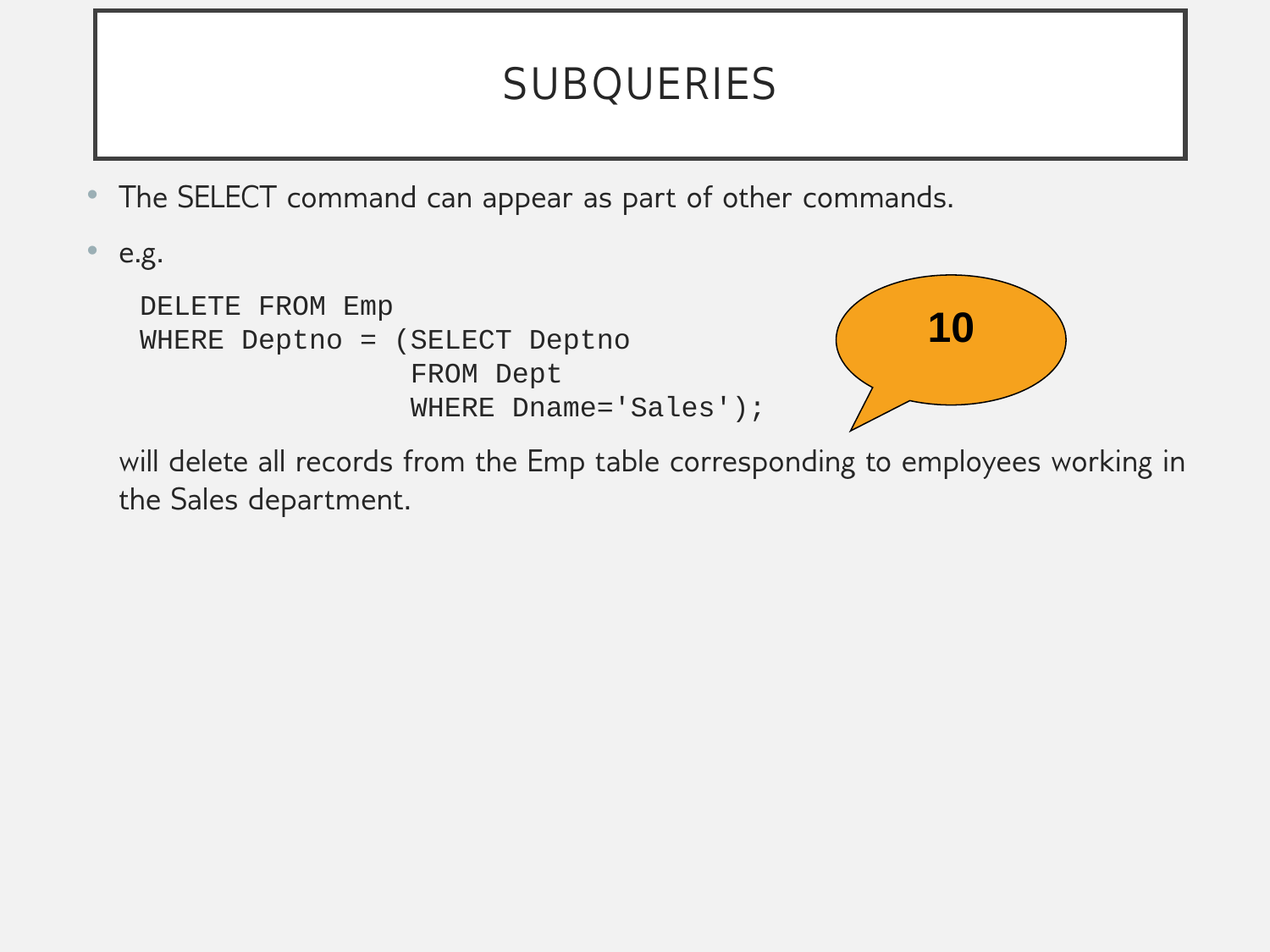

# Subqueries
The SELECT command can appear as part of other commands.
e.g.
DELETE FROM Emp
WHERE Deptno = (SELECT Deptno
                FROM Dept
                WHERE Dname='Sales');
	will delete all records from the Emp table corresponding to employees working in the Sales department.
10